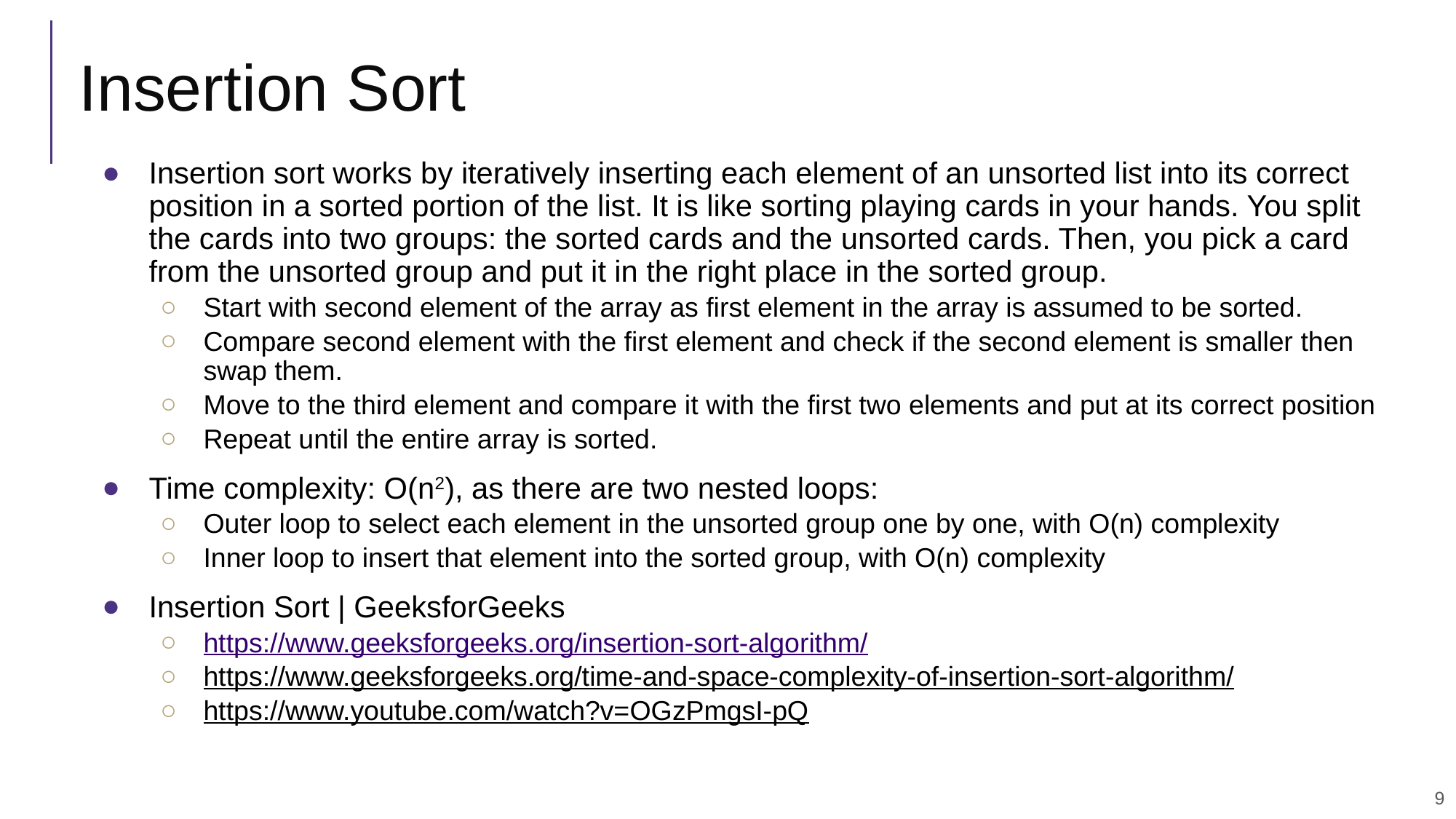

# Insertion Sort
Insertion sort works by iteratively inserting each element of an unsorted list into its correct position in a sorted portion of the list. It is like sorting playing cards in your hands. You split the cards into two groups: the sorted cards and the unsorted cards. Then, you pick a card from the unsorted group and put it in the right place in the sorted group.
Start with second element of the array as first element in the array is assumed to be sorted.
Compare second element with the first element and check if the second element is smaller then swap them.
Move to the third element and compare it with the first two elements and put at its correct position
Repeat until the entire array is sorted.
Time complexity: O(n2), as there are two nested loops:
Outer loop to select each element in the unsorted group one by one, with O(n) complexity
Inner loop to insert that element into the sorted group, with O(n) complexity
Insertion Sort | GeeksforGeeks
https://www.geeksforgeeks.org/insertion-sort-algorithm/
https://www.geeksforgeeks.org/time-and-space-complexity-of-insertion-sort-algorithm/
https://www.youtube.com/watch?v=OGzPmgsI-pQ